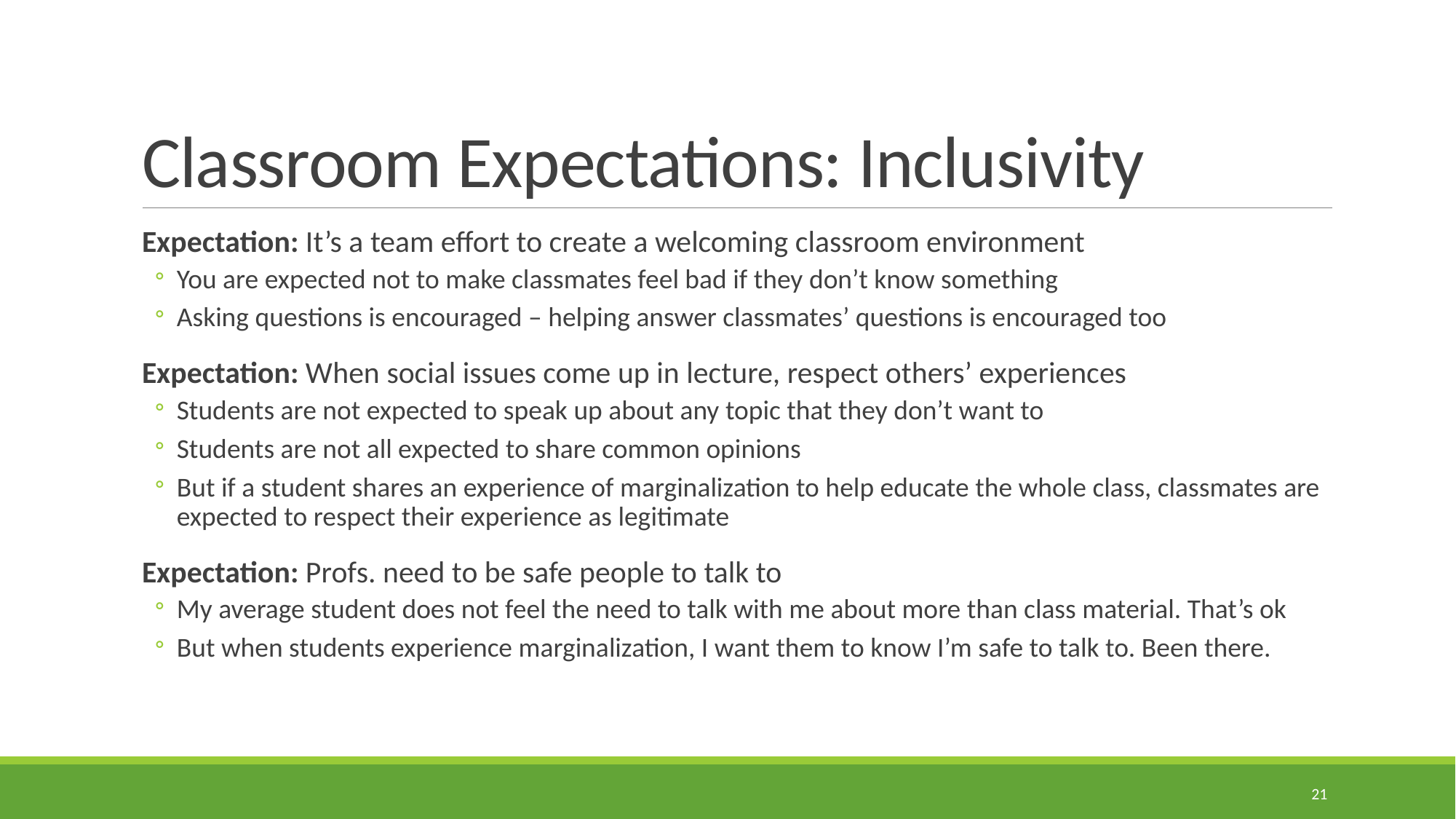

# Classroom Expectations: Inclusivity
Expectation: It’s a team effort to create a welcoming classroom environment
You are expected not to make classmates feel bad if they don’t know something
Asking questions is encouraged – helping answer classmates’ questions is encouraged too
Expectation: When social issues come up in lecture, respect others’ experiences
Students are not expected to speak up about any topic that they don’t want to
Students are not all expected to share common opinions
But if a student shares an experience of marginalization to help educate the whole class, classmates are expected to respect their experience as legitimate
Expectation: Profs. need to be safe people to talk to
My average student does not feel the need to talk with me about more than class material. That’s ok
But when students experience marginalization, I want them to know I’m safe to talk to. Been there.
21